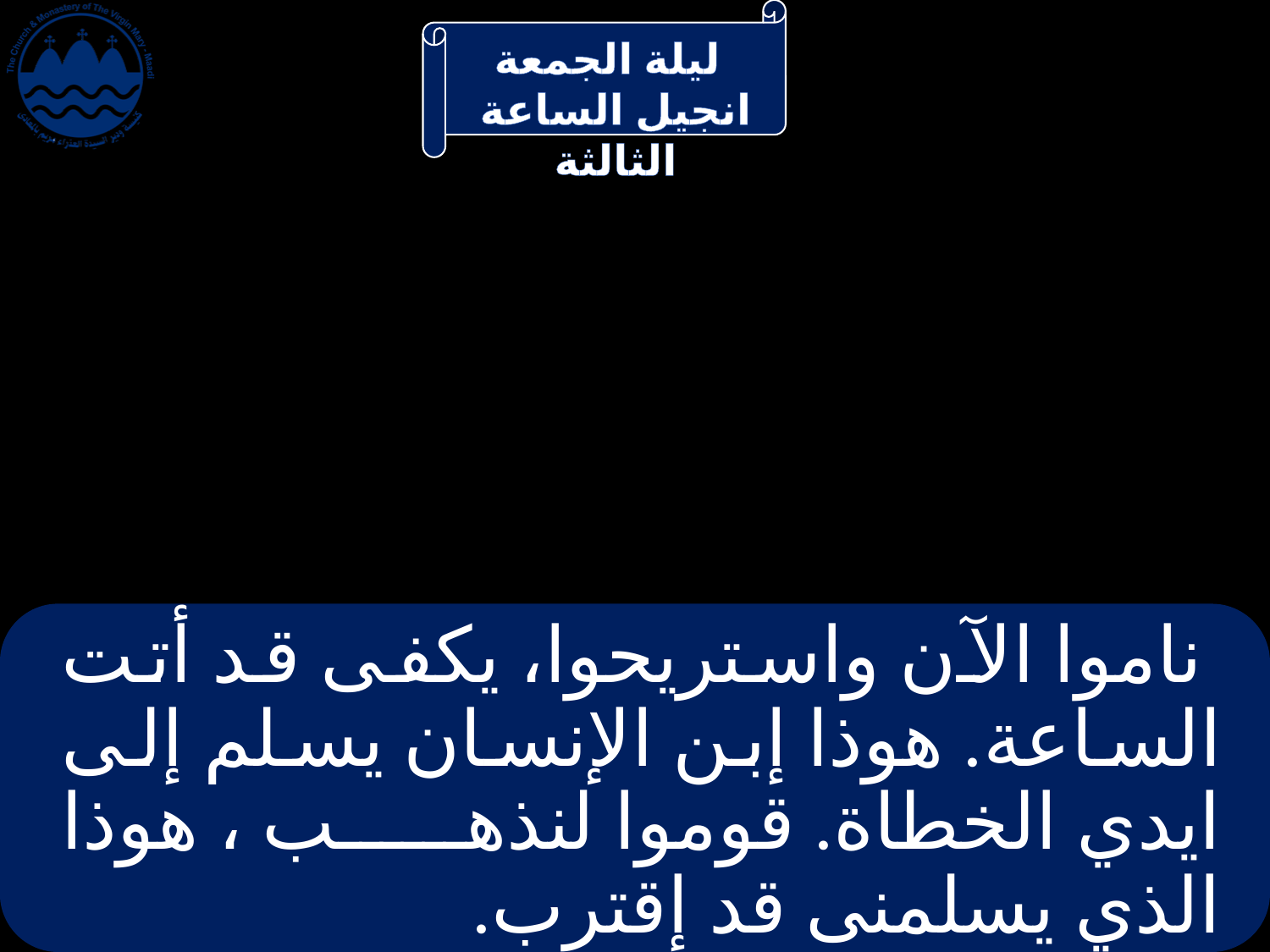

# ناموا الآن واستريحوا، يكفى قد أتت الساعة. هوذا إبن الإنسان يسلم إلى ايدي الخطاة. قوموا لنذهب ، هوذا الذي يسلمنى قد إقترب.